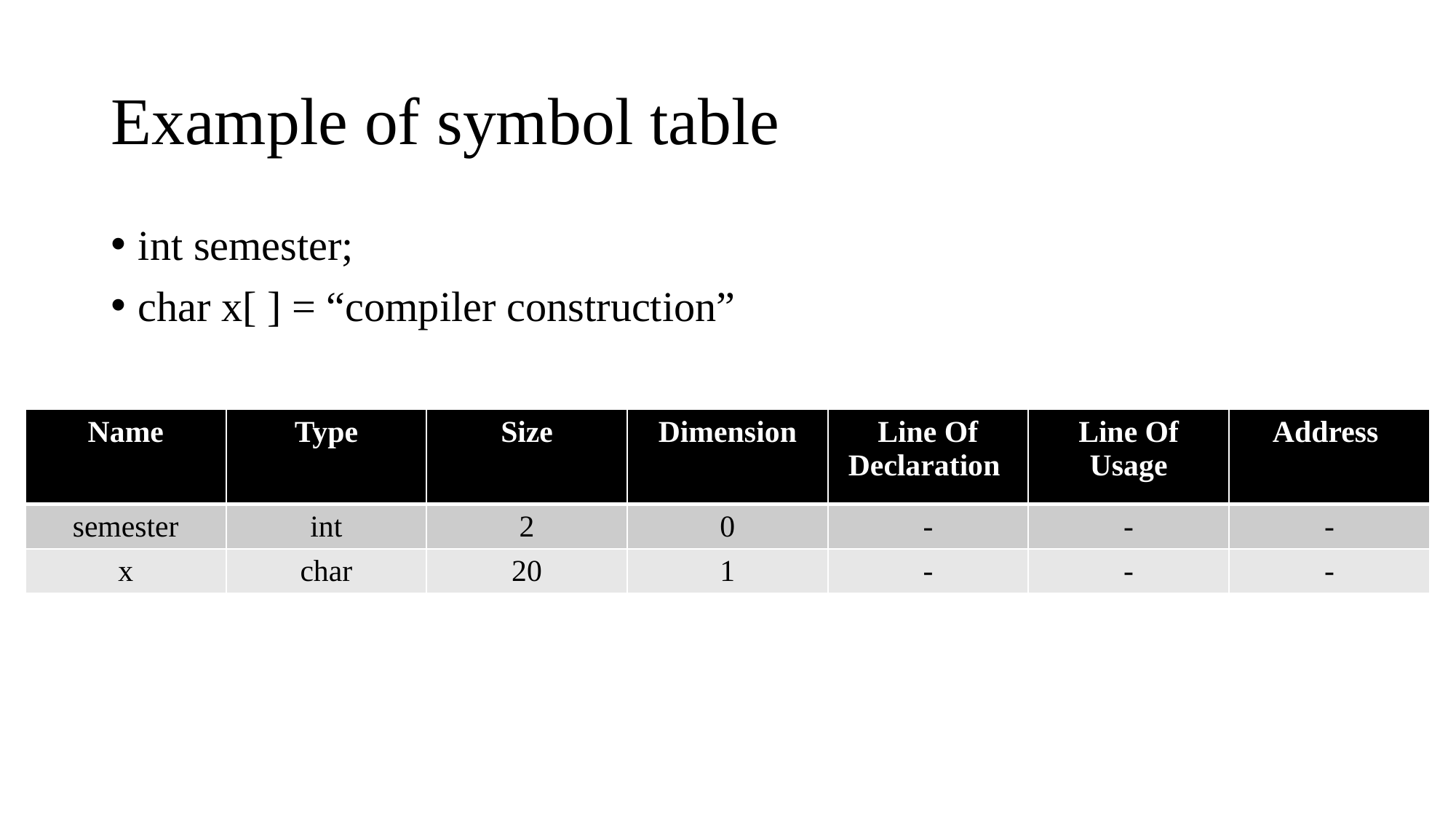

# Example of symbol table
int semester;
char x[ ] = “compiler construction”

| Name | Type | Size | Dimension | Line Of Declaration | Line Of Usage | Address |
| --- | --- | --- | --- | --- | --- | --- |
| semester | int | 2 | 0 | - | - | - |
| x | char | 20 | 1 | - | - | - |